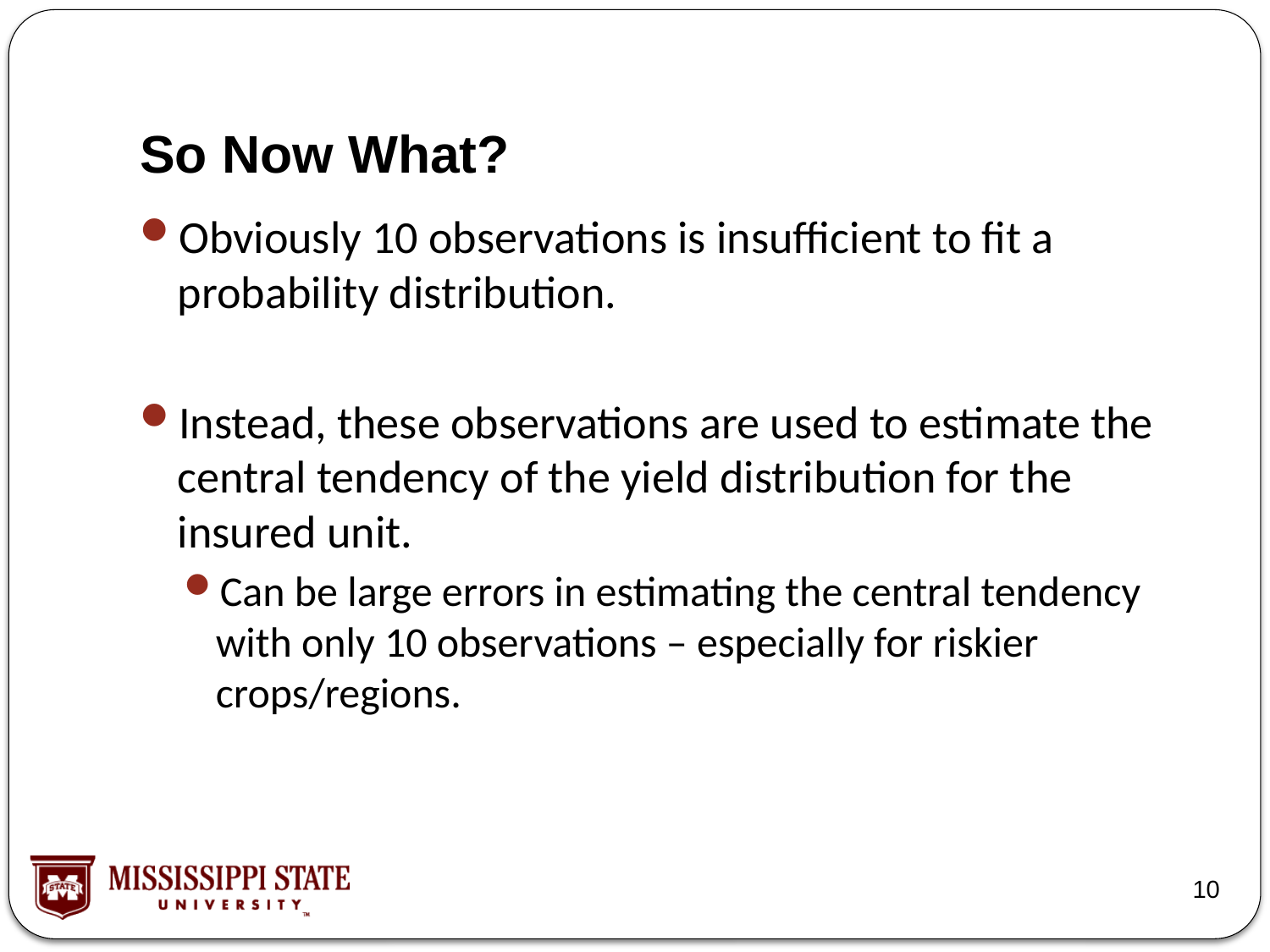

# So Now What?
Obviously 10 observations is insufficient to fit a probability distribution.

Instead, these observations are used to estimate the central tendency of the yield distribution for the insured unit.
Can be large errors in estimating the central tendency with only 10 observations – especially for riskier crops/regions.

10